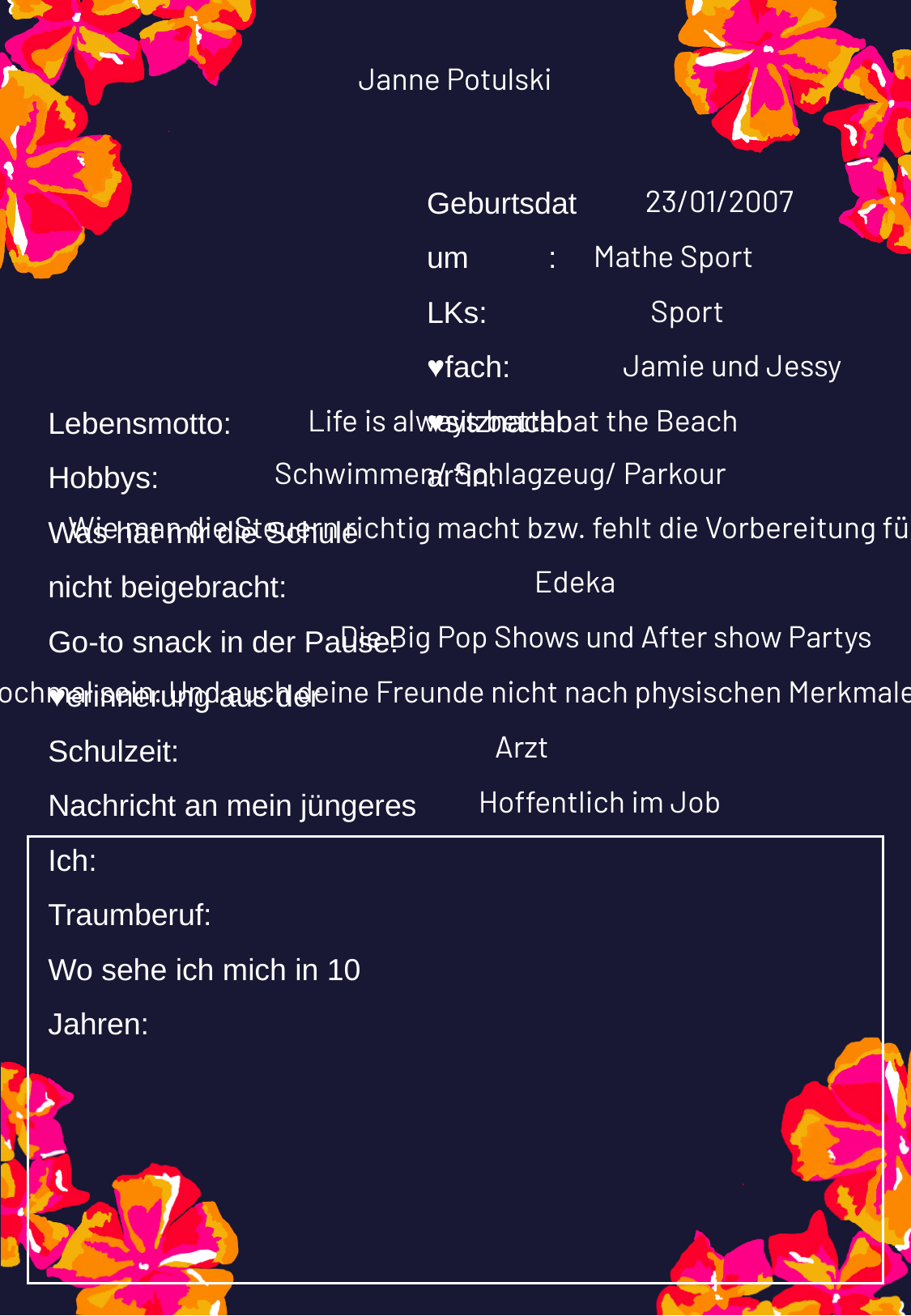

Janne Potulski

23/01/2007

Mathe Sport

Sport

Jamie und Jessy

Life is always better at the Beach

Schwimmen/ Schlagzeug/ Parkour

Wie man die Steuern richtig macht bzw. fehlt die Vorbereitung für ein Leben ohne Eltern.

Edeka

Die Big Pop Shows und After show Partys

Mathe Lk ist zwar nicht schlimm aber muss auch nicht nochmal sein. Und auch deine Freunde nicht nach physischen Merkmalen aus sonder schau das du die findest mit denen du auf eine Wellen Länge bist.

Arzt

Hoffentlich im Job